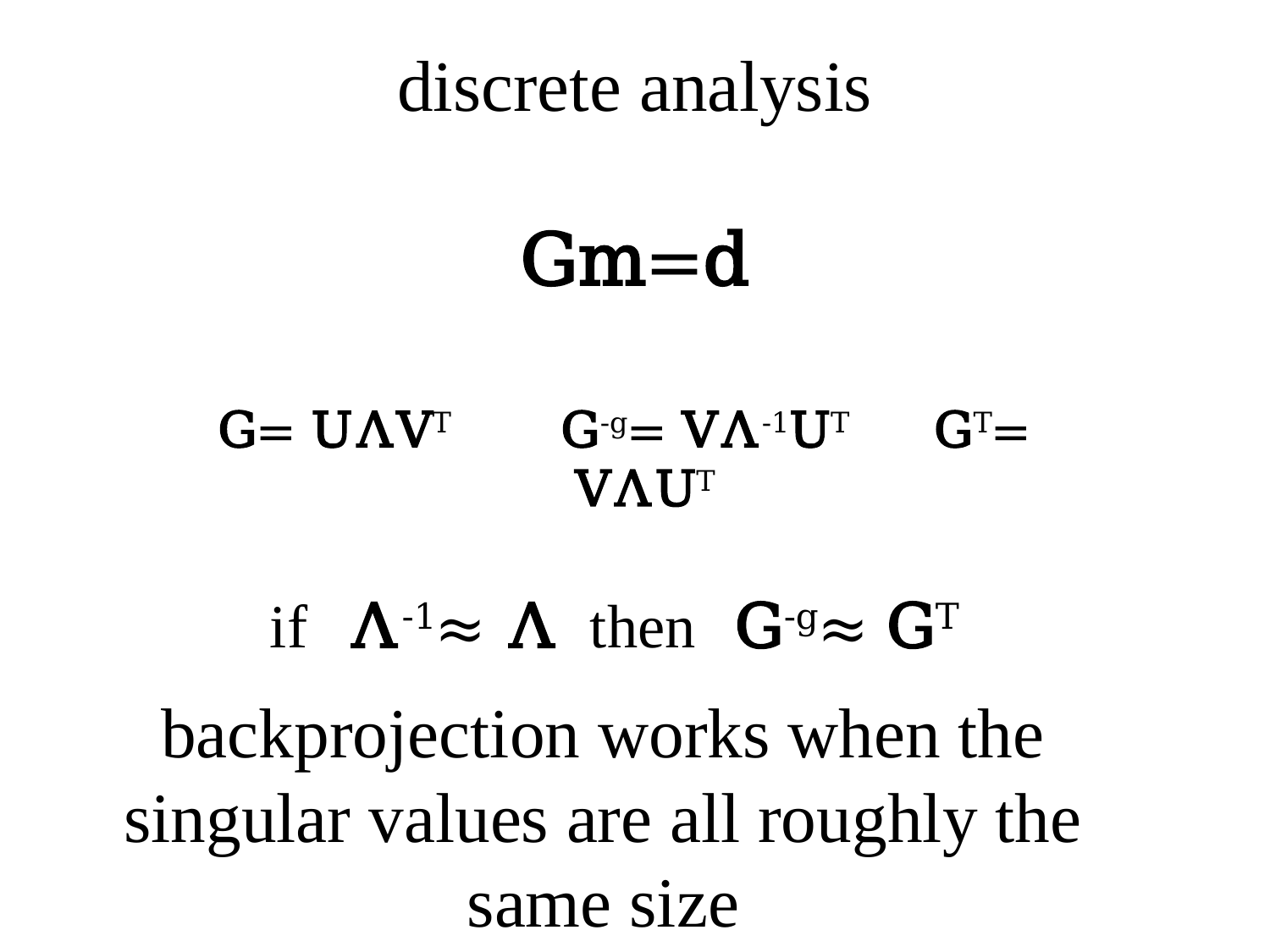

# discrete analysis Gm=d
G= UΛVT       G-g= VΛ-1UT        GT= VΛUT

if  Λ-1≈ Λ  then  G-g≈ GT

backprojection works when the singular values are all roughly the same size